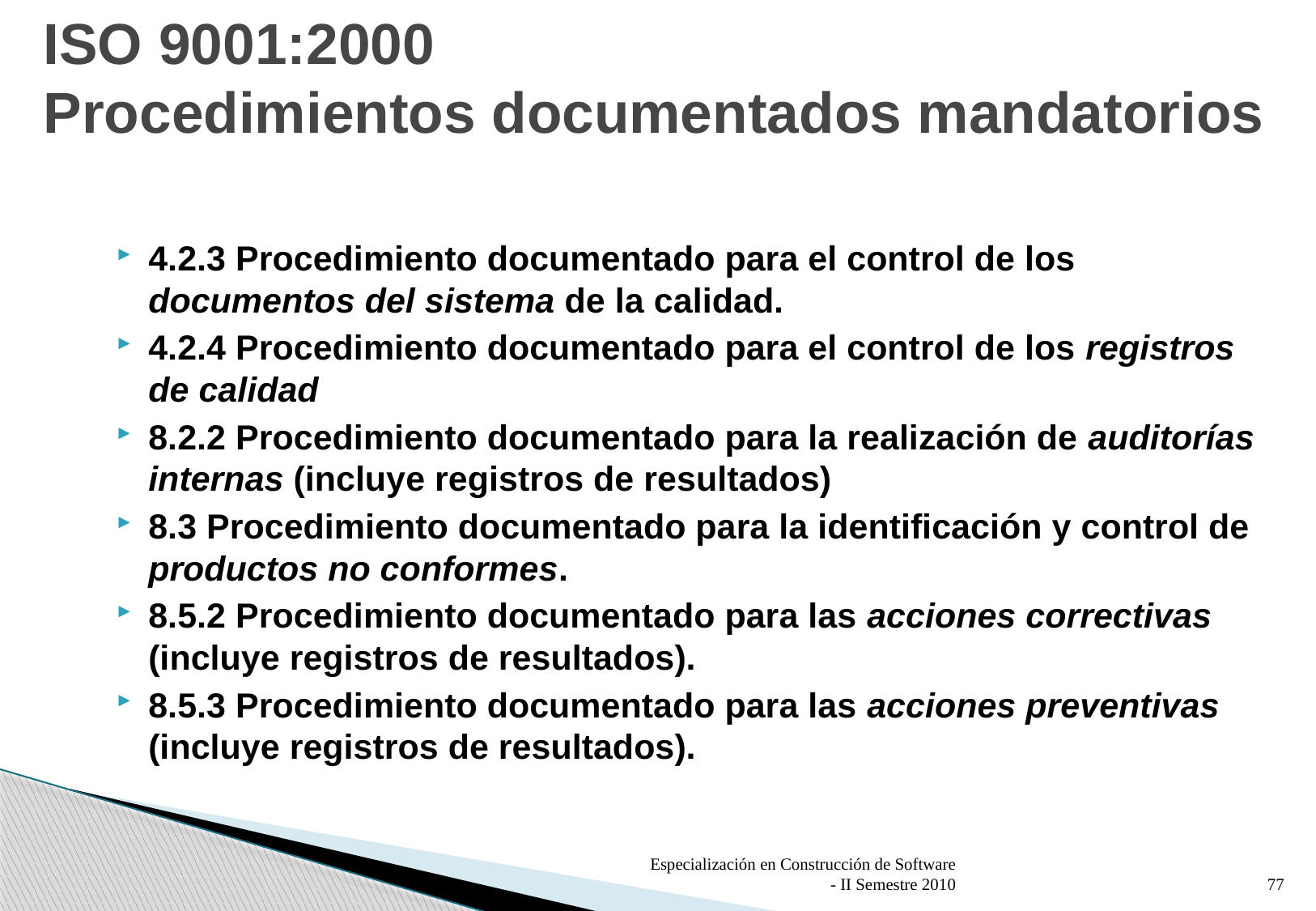

# ISO 9001:2000 Procedimientos documentados mandatorios
4.2.3 Procedimiento documentado para el control de los documentos del sistema de la calidad.
4.2.4 Procedimiento documentado para el control de los registros de calidad
8.2.2 Procedimiento documentado para la realización de auditorías internas (incluye registros de resultados)
8.3 Procedimiento documentado para la identificación y control de productos no conformes.
8.5.2 Procedimiento documentado para las acciones correctivas (incluye registros de resultados).
8.5.3 Procedimiento documentado para las acciones preventivas (incluye registros de resultados).
Especialización en Construcción de Software - II Semestre 2010
77